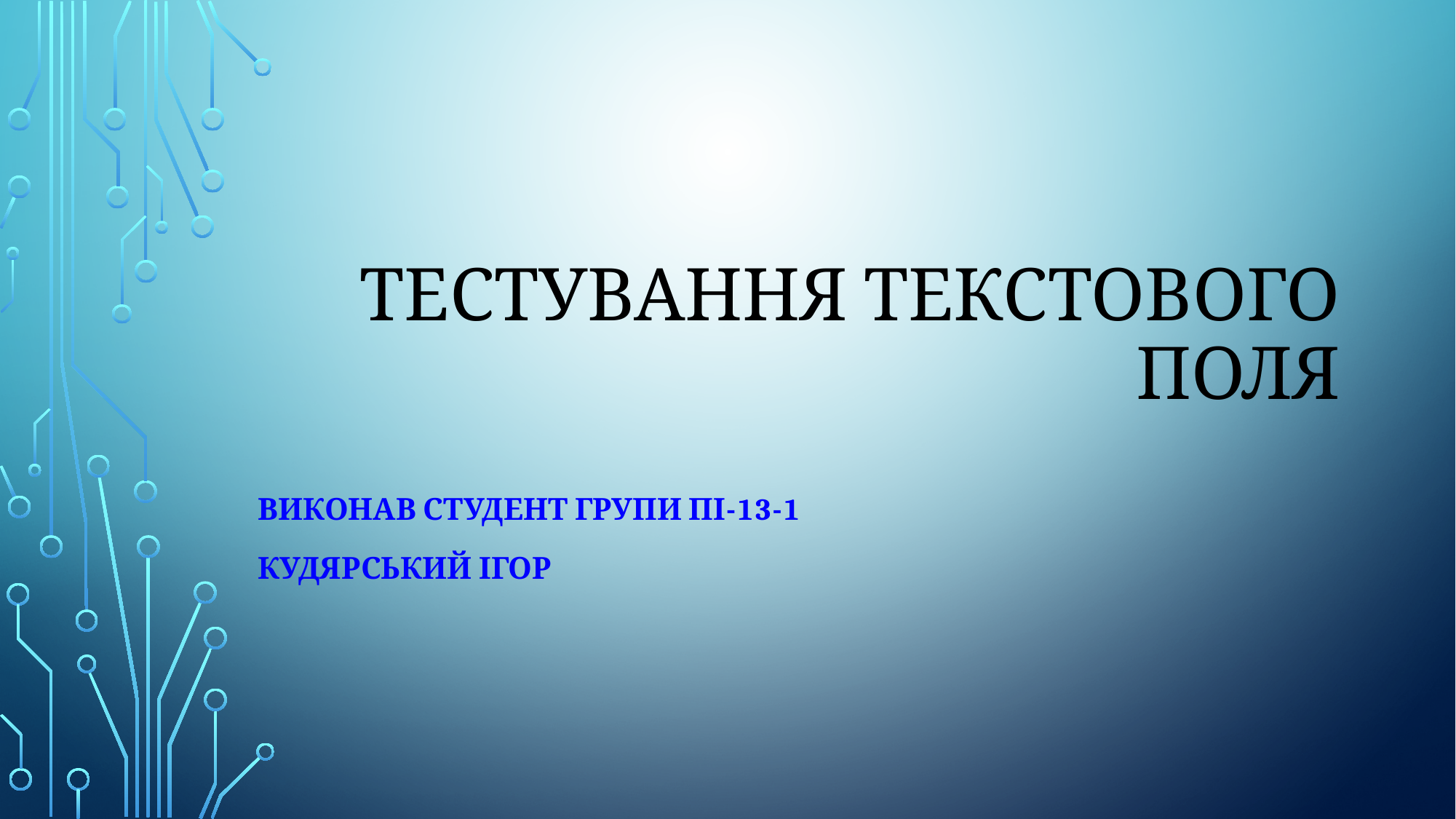

# ТЕСТУВАННЯ ТЕКСТОВОГО ПОЛЯ
ВИКОНАВ СТУДЕНТ ГРУПИ ПІ-13-1
КУДЯРСЬКИЙ ІГОР